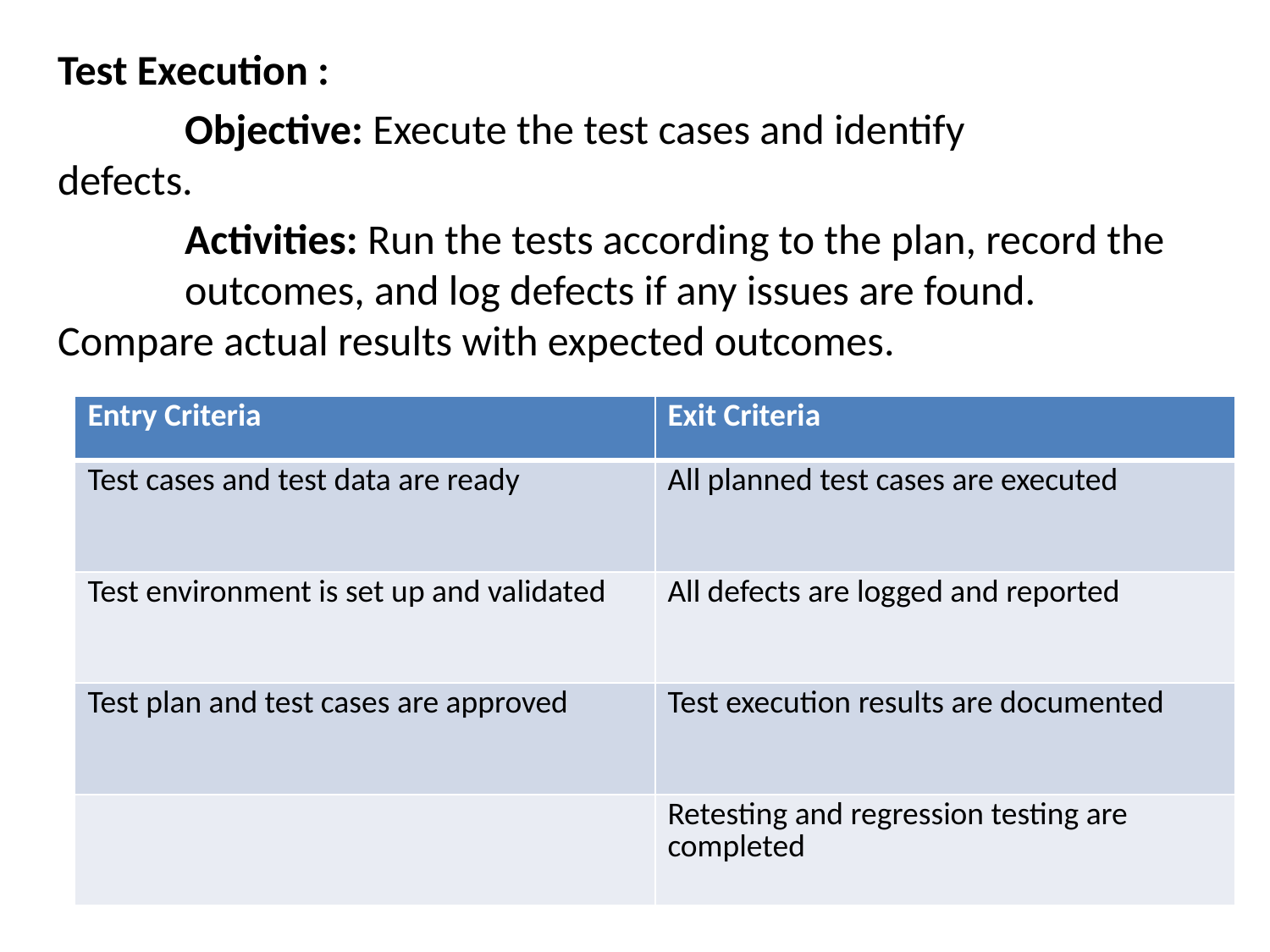

Test Execution :
	Objective: Execute the test cases and identify 	defects.
	Activities: Run the tests according to the plan, record the 	outcomes, and log defects if any issues are found. 	Compare actual results with expected outcomes.

| Entry Criteria | Exit Criteria |
| --- | --- |
| Test cases and test data are ready | All planned test cases are executed |
| Test environment is set up and validated | All defects are logged and reported |
| Test plan and test cases are approved | Test execution results are documented |
|  | Retesting and regression testing are completed |